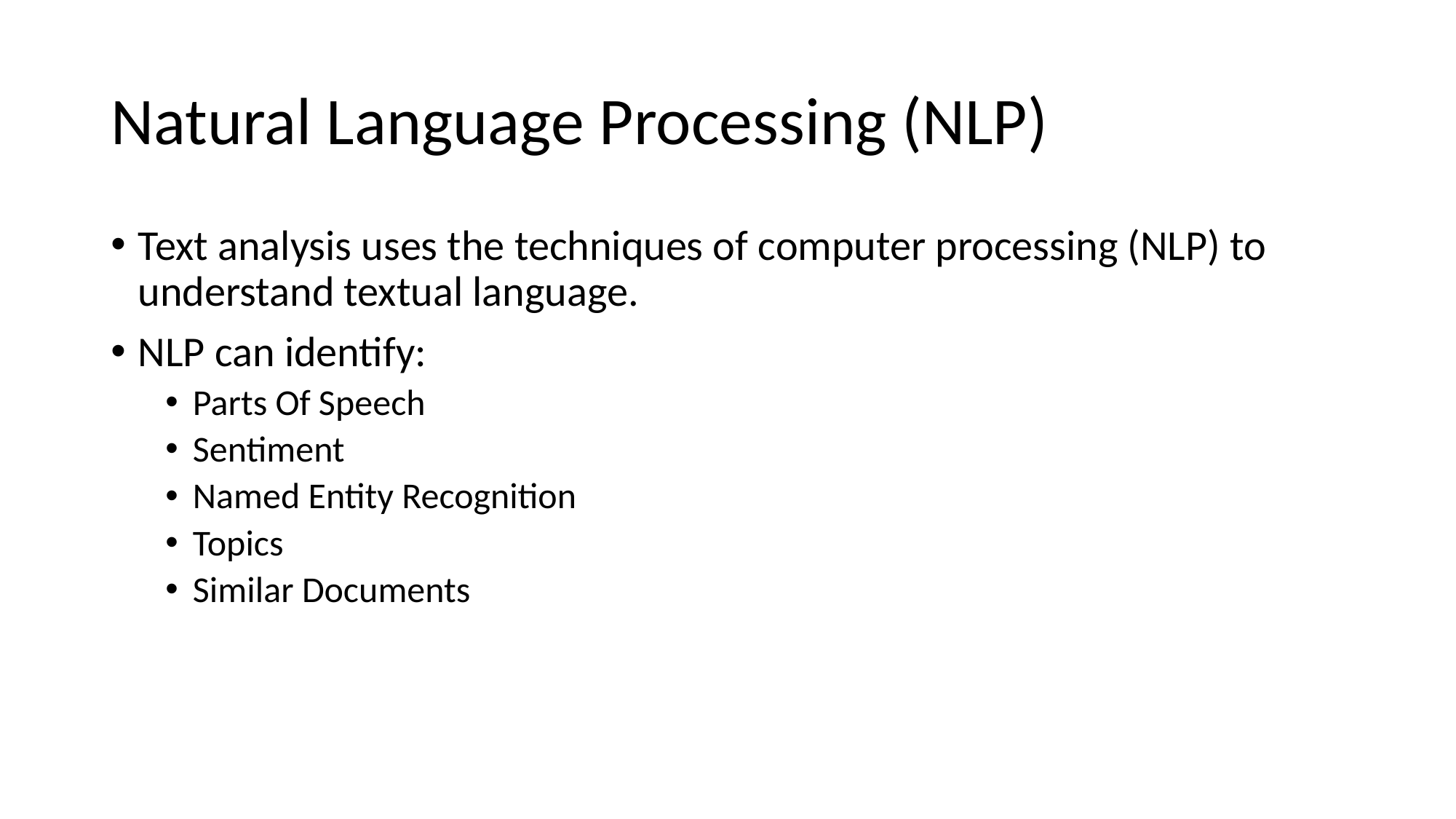

# Natural Language Processing (NLP)
Text analysis uses the techniques of computer processing (NLP) to understand textual language.
NLP can identify:
Parts Of Speech
Sentiment
Named Entity Recognition
Topics
Similar Documents